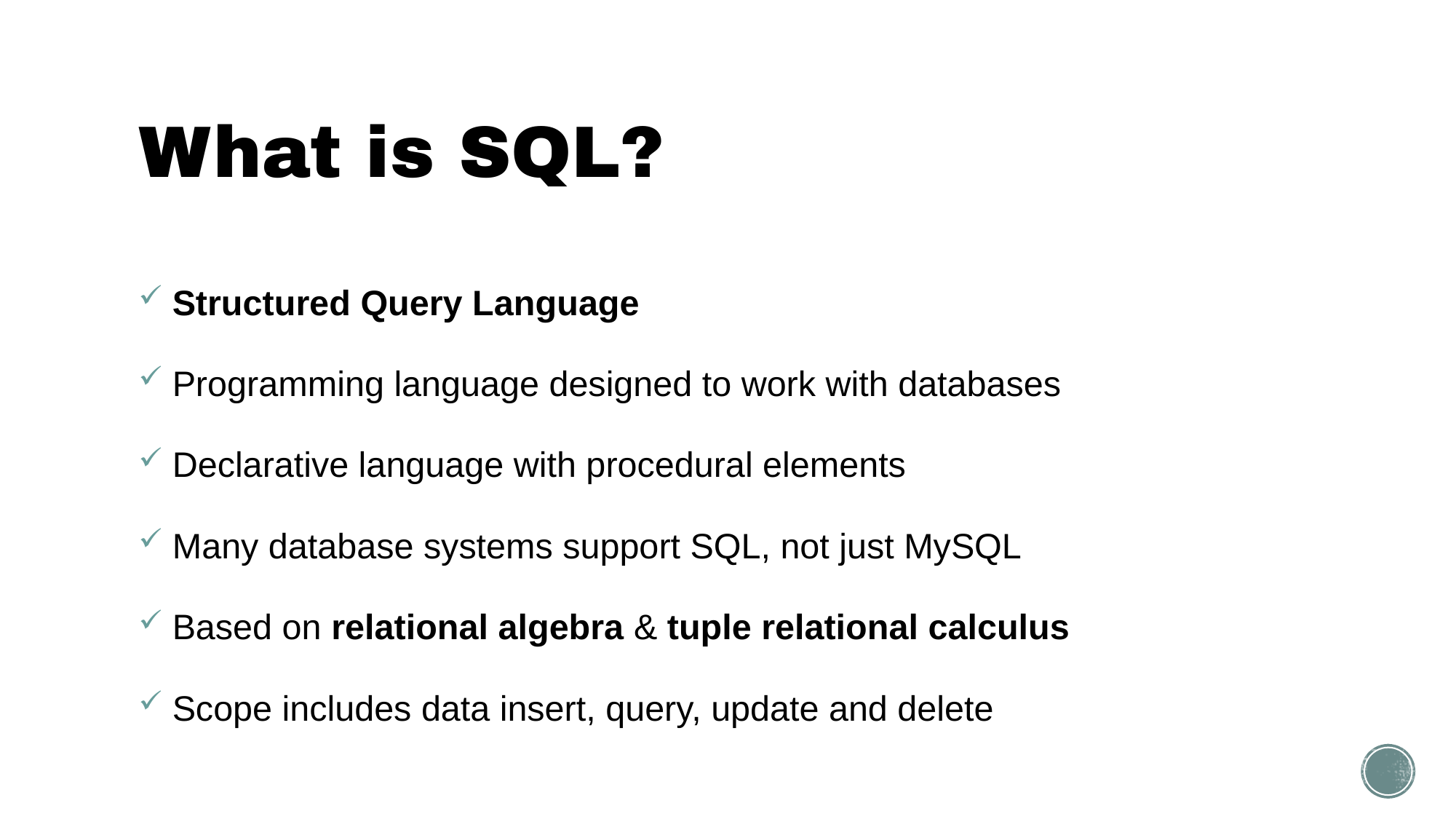

# What is SQL?
 Structured Query Language
 Programming language designed to work with databases
 Declarative language with procedural elements
 Many database systems support SQL, not just MySQL
 Based on relational algebra & tuple relational calculus
 Scope includes data insert, query, update and delete